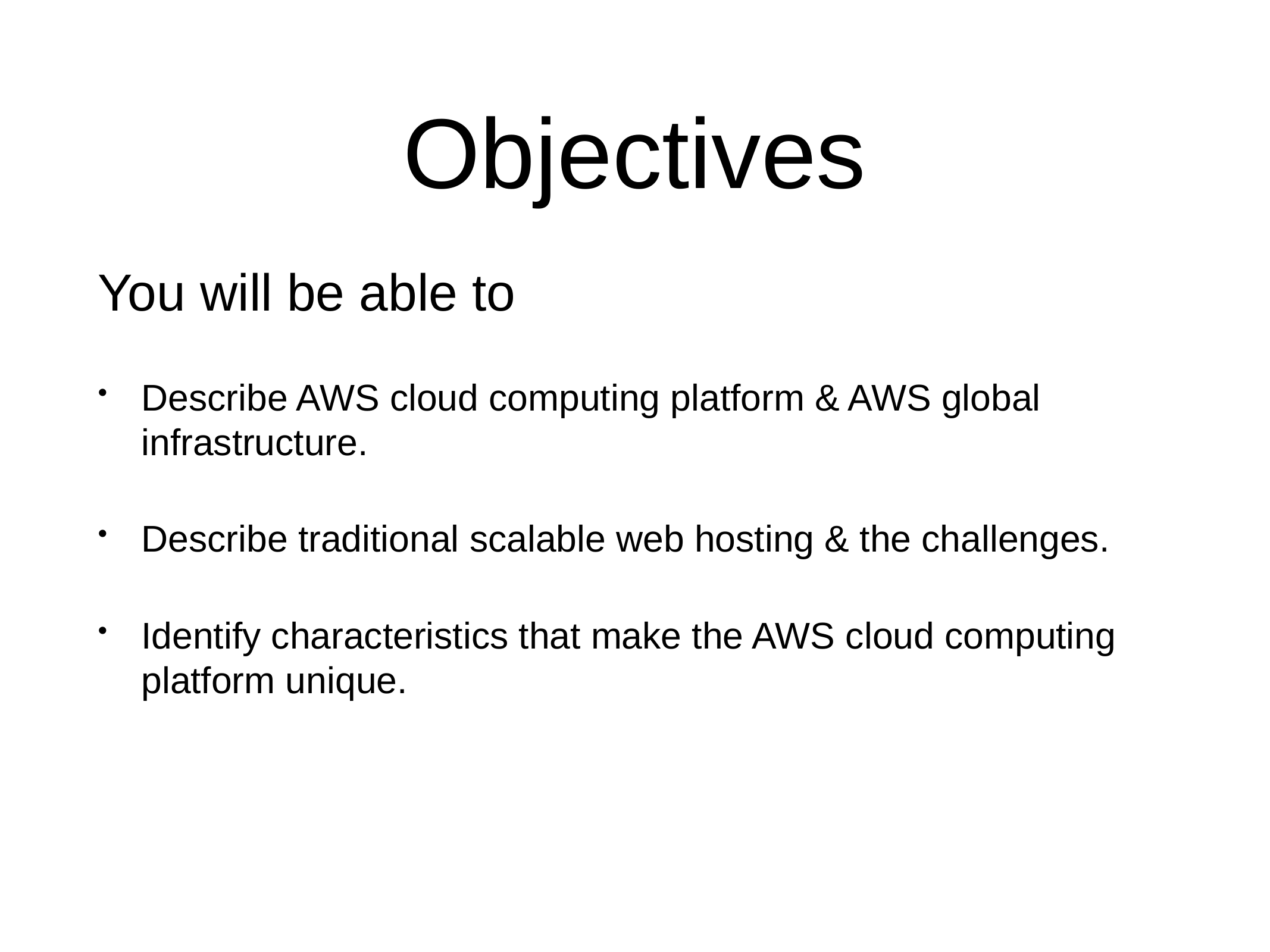

# Objectives
You will be able to
Describe AWS cloud computing platform & AWS global infrastructure.
Describe traditional scalable web hosting & the challenges.
Identify characteristics that make the AWS cloud computing platform unique.
3